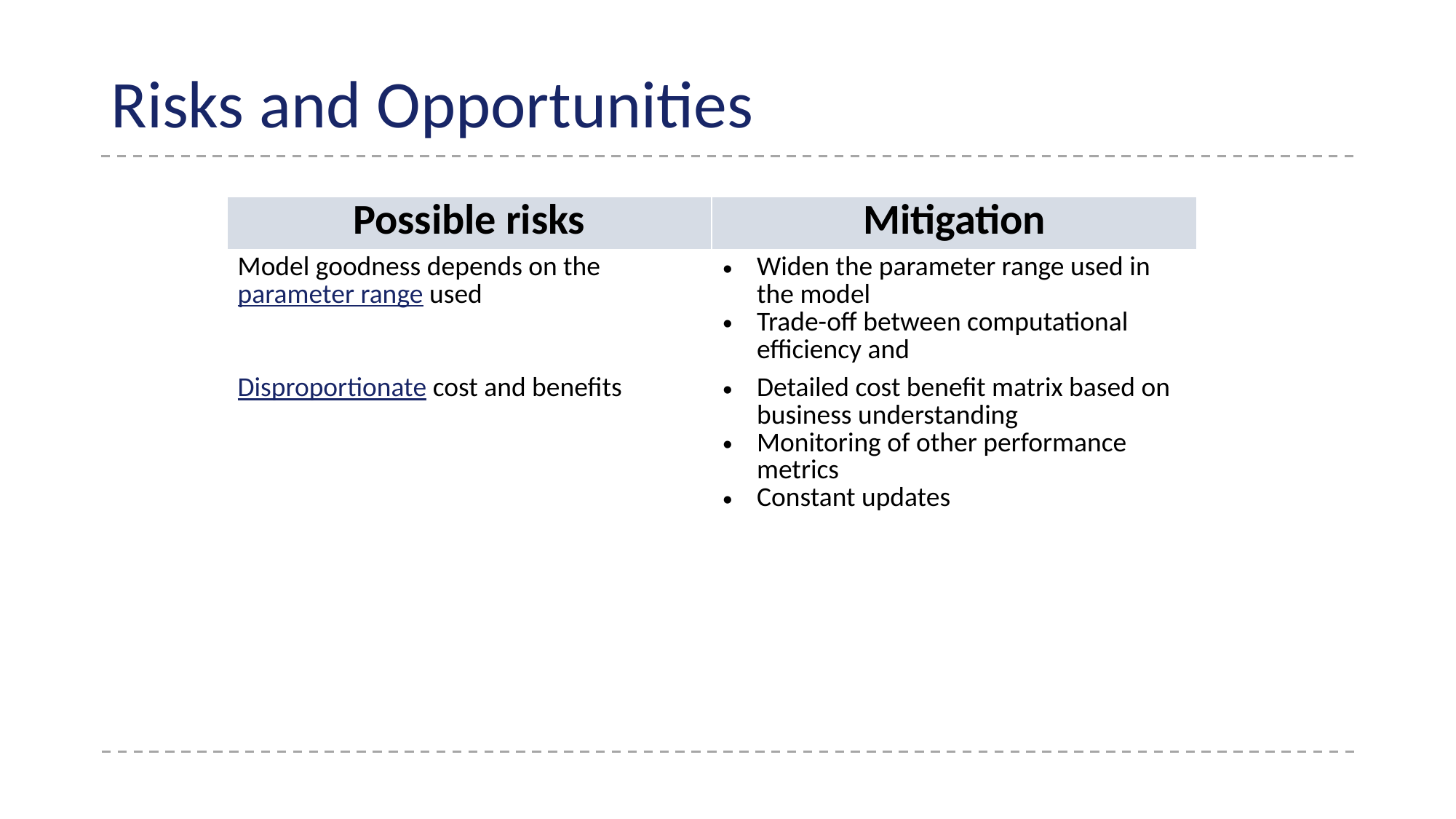

# Risks and Opportunities
| Possible risks | Mitigation |
| --- | --- |
| Model goodness depends on the parameter range used | Widen the parameter range used in the model Trade-off between computational efficiency and |
| Disproportionate cost and benefits | Detailed cost benefit matrix based on business understanding Monitoring of other performance metrics Constant updates |